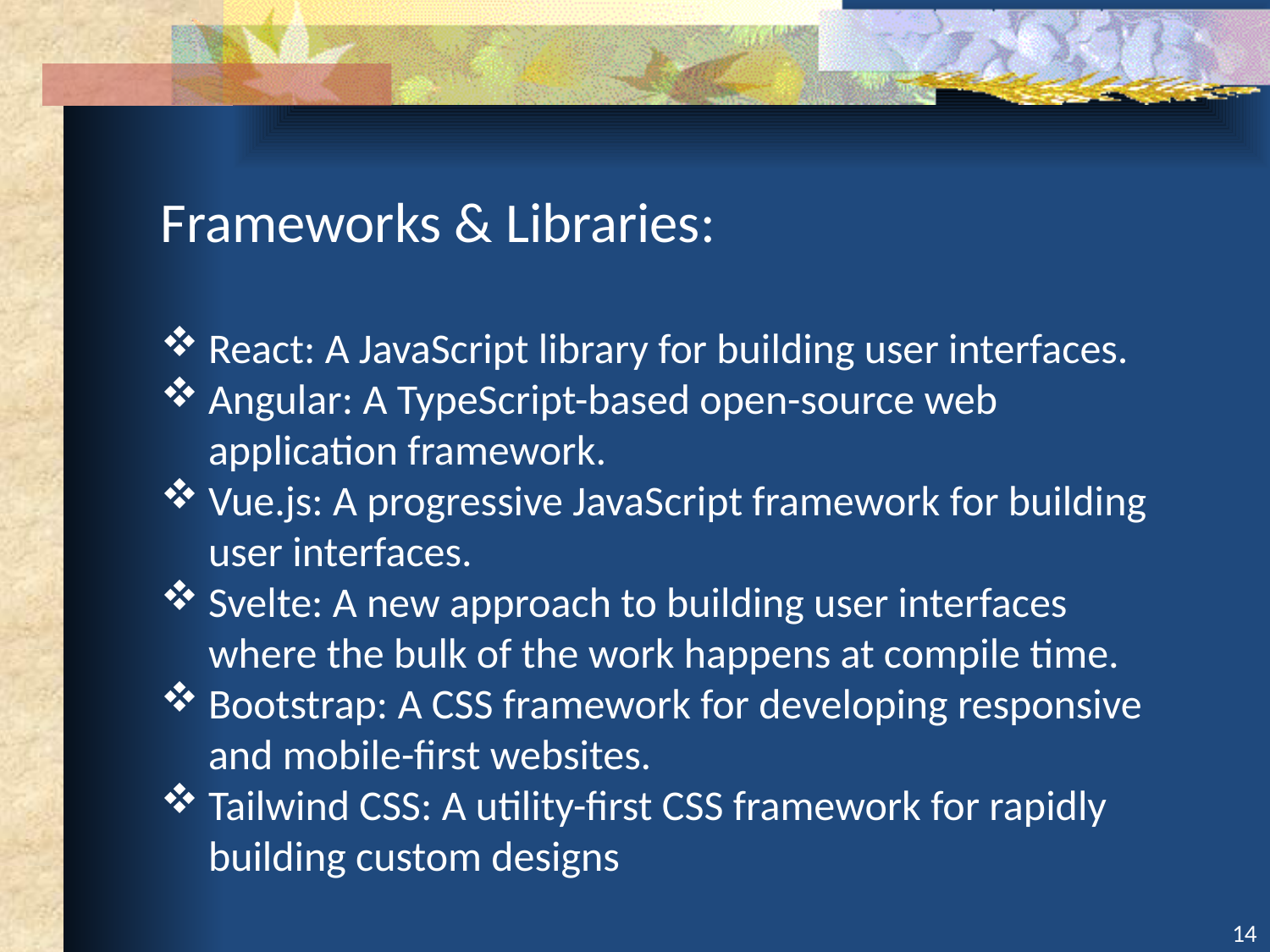

Frameworks & Libraries:

React: A JavaScript library for building user interfaces.
Angular: A TypeScript-based open-source web application framework.
Vue.js: A progressive JavaScript framework for building user interfaces.
Svelte: A new approach to building user interfaces where the bulk of the work happens at compile time.
Bootstrap: A CSS framework for developing responsive and mobile-first websites.
Tailwind CSS: A utility-first CSS framework for rapidly building custom designs
14